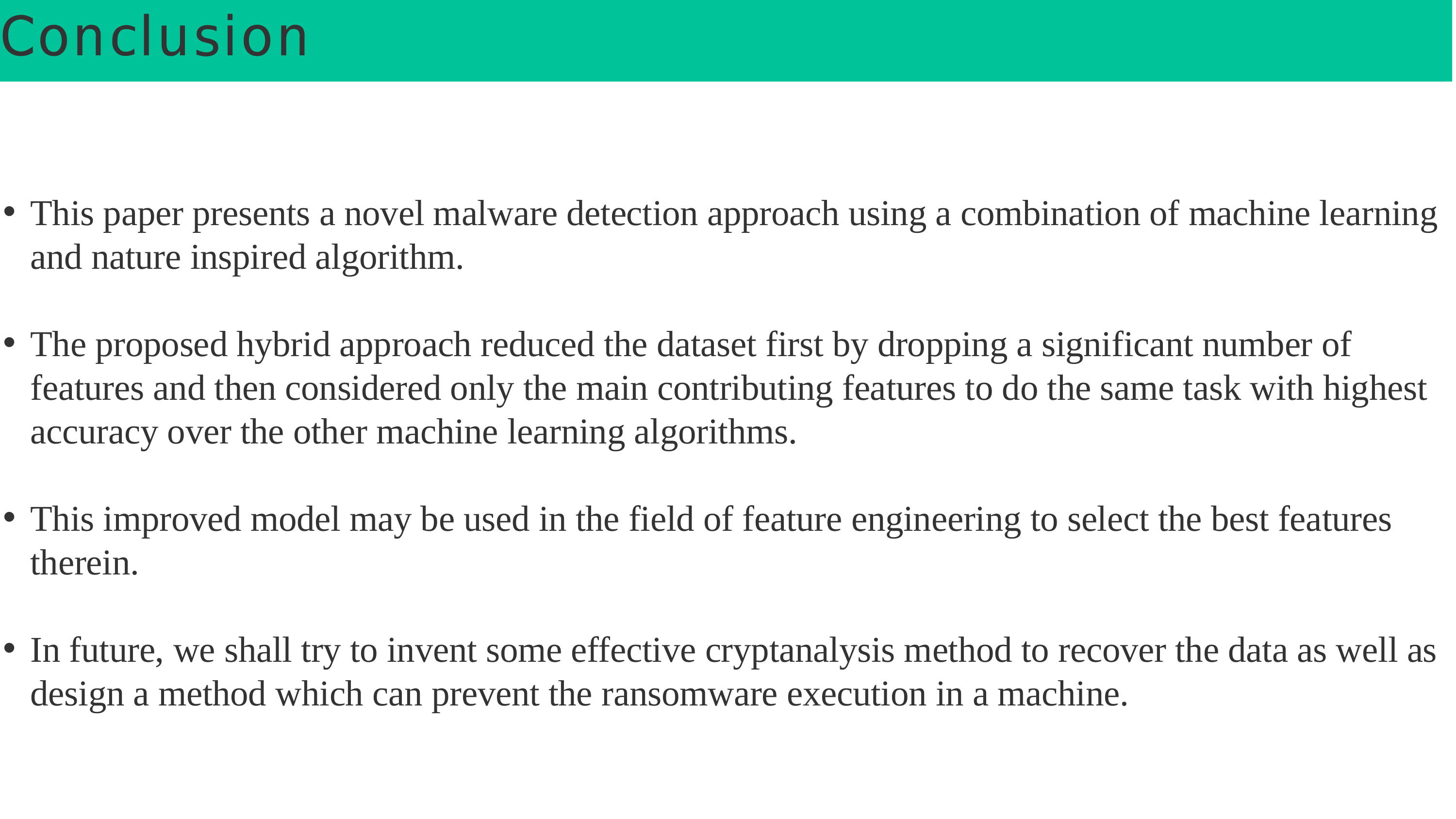

# Conclusion

This paper presents a novel malware detection approach using a combination of machine learning and nature inspired algorithm.

The proposed hybrid approach reduced the dataset first by dropping a significant number of features and then considered only the main contributing features to do the same task with highest accuracy over the other machine learning algorithms.

This improved model may be used in the field of feature engineering to select the best features therein.

In future, we shall try to invent some effective cryptanalysis method to recover the data as well as design a method which can prevent the ransomware execution in a machine.